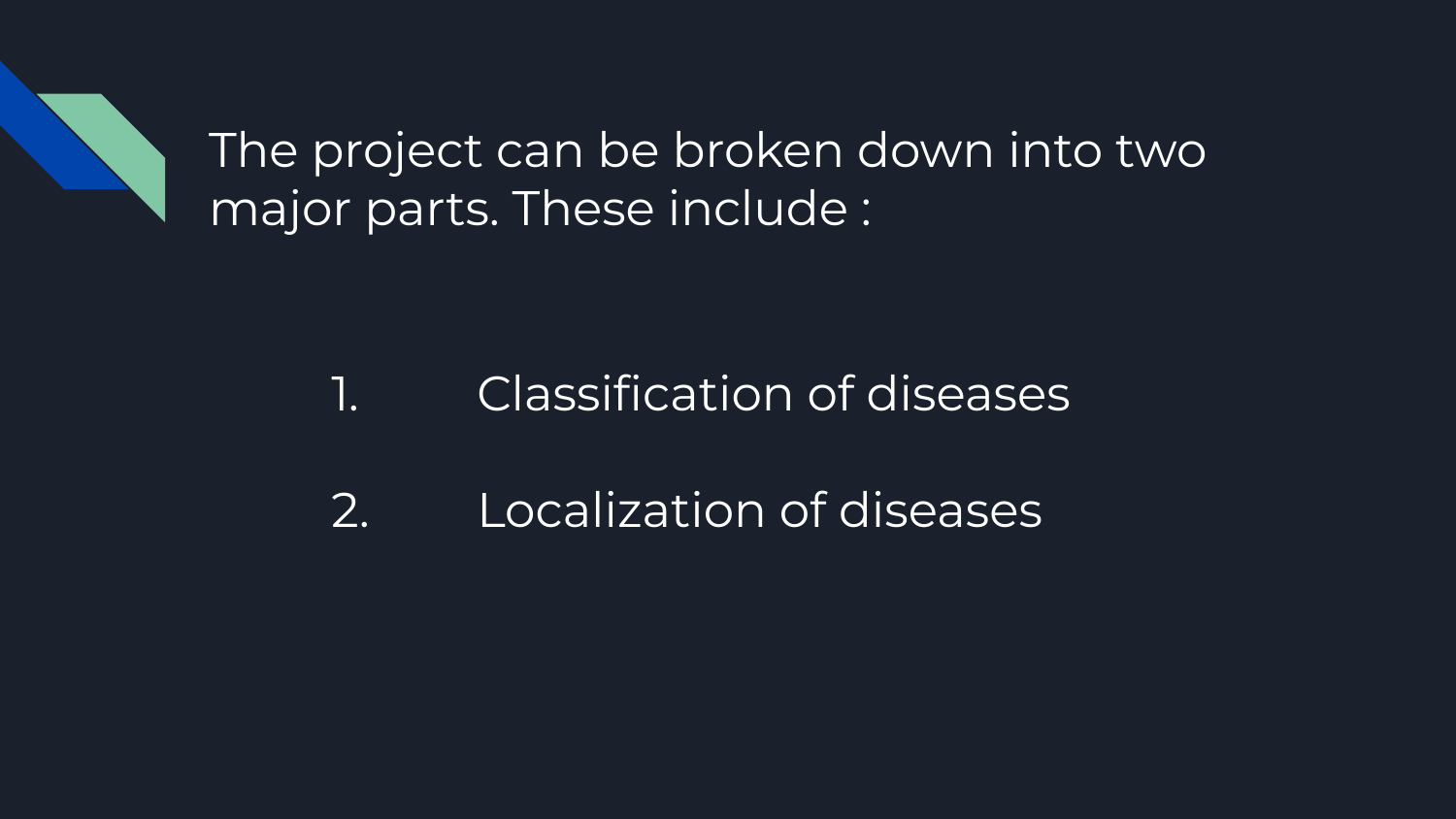

# The project can be broken down into two major parts. These include :

1.	Classification of diseases

2.	Localization of diseases